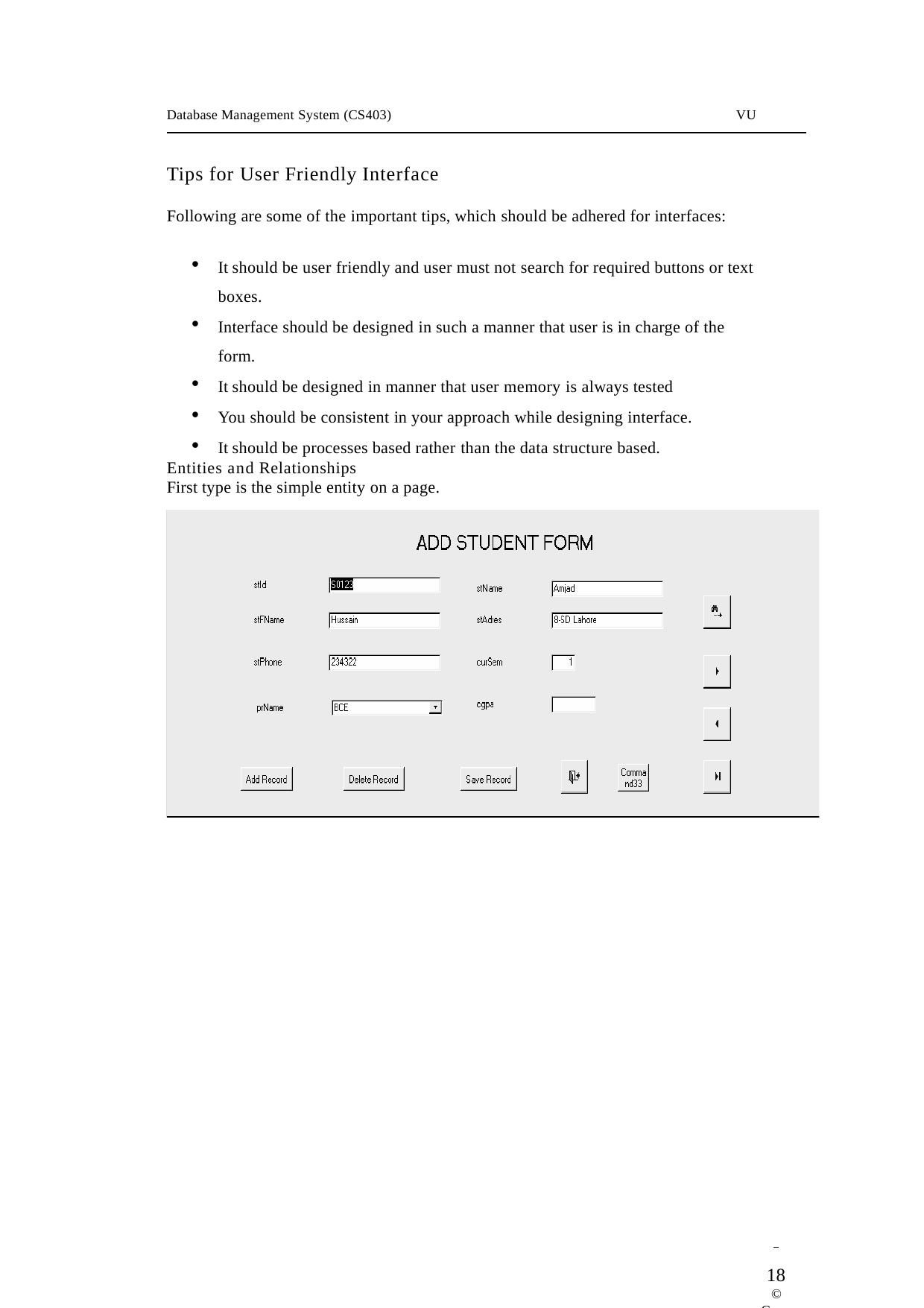

Database Management System (CS403)
VU

Tips for User Friendly Interface

Following are some of the important tips, which should be adhered for interfaces:

It should be user friendly and user must not search for required buttons or text  boxes.
Interface should be designed in such a manner that user is in charge of the  form.
It should be designed in manner that user memory is always tested
You should be consistent in your approach while designing interface.
It should be processes based rather than the data structure based.
Entities and Relationships
First type is the simple entity on a page.

 	18
© Copyright Virtual University of Pakistan